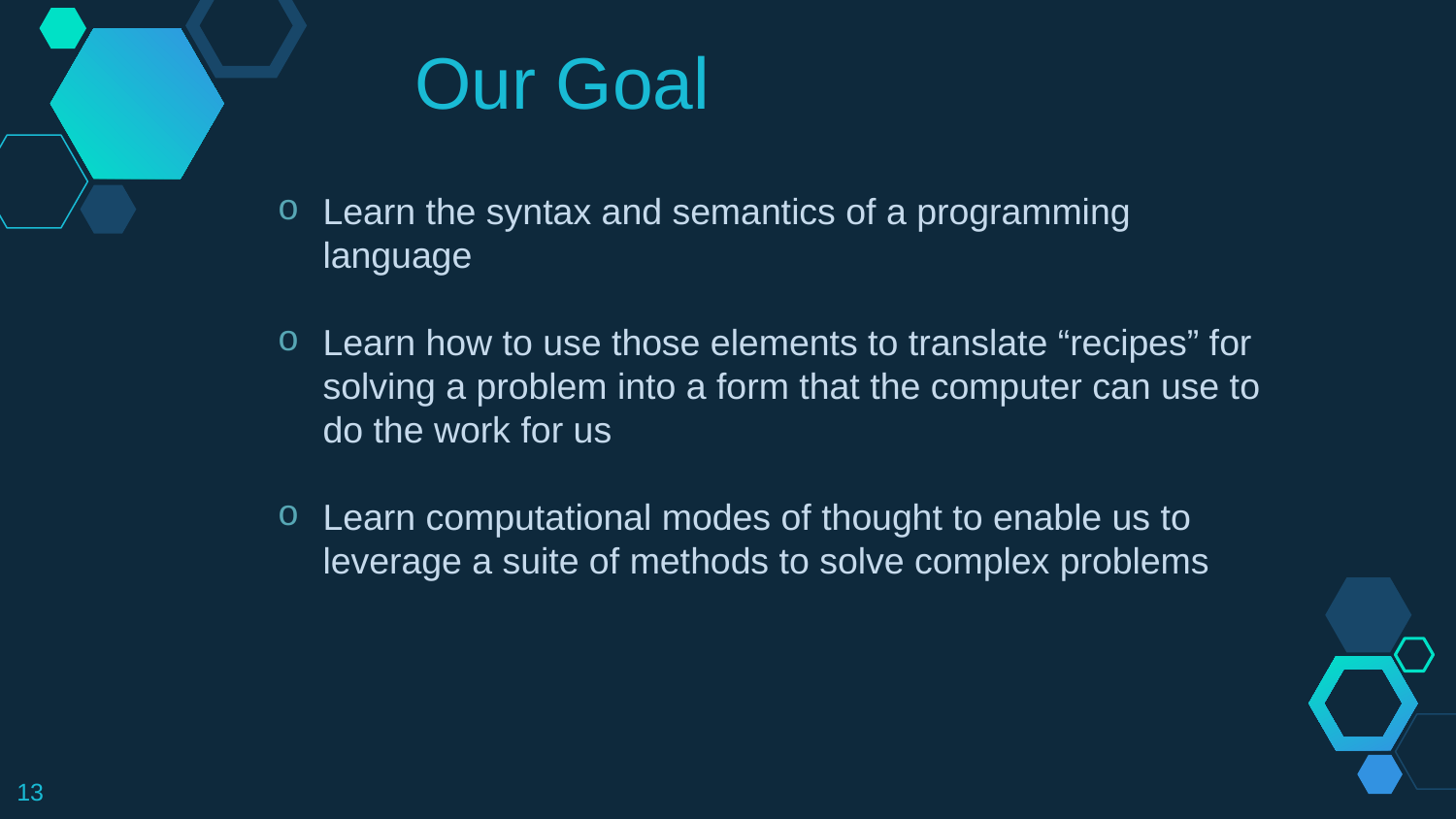

Our Goal
Learn the syntax and semantics of a programming language

Learn how to use those elements to translate “recipes” for solving a problem into a form that the computer can use to do the work for us

Learn computational modes of thought to enable us to leverage a suite of methods to solve complex problems
13